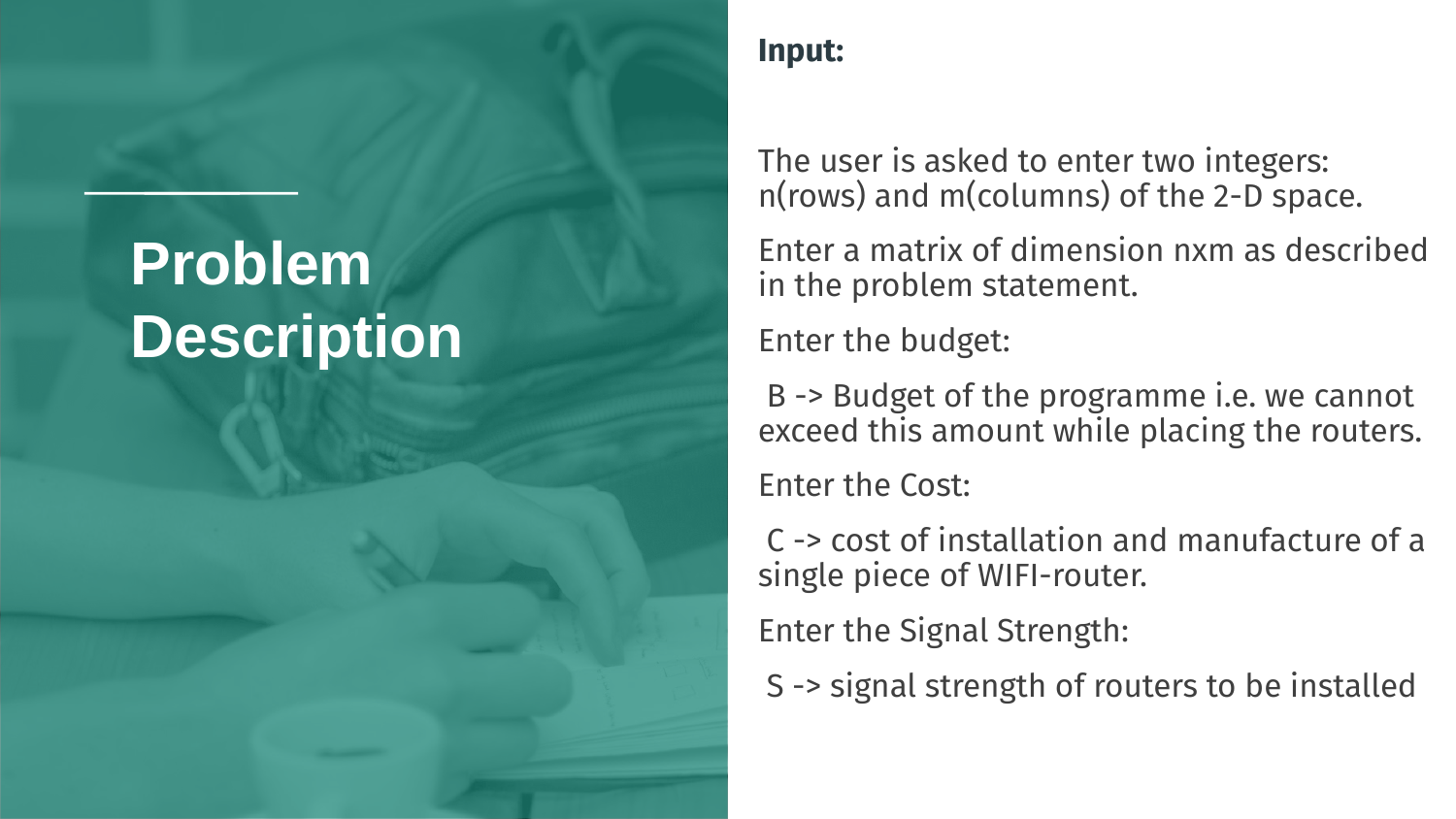

Input:

The user is asked to enter two integers: n(rows) and m(columns) of the 2-D space.
Enter a matrix of dimension nxm as described in the problem statement.
Enter the budget:
 B -> Budget of the programme i.e. we cannot exceed this amount while placing the routers.
Enter the Cost:
 C -> cost of installation and manufacture of a single piece of WIFI-router.
Enter the Signal Strength:
 S -> signal strength of routers to be installed

# Problem Description